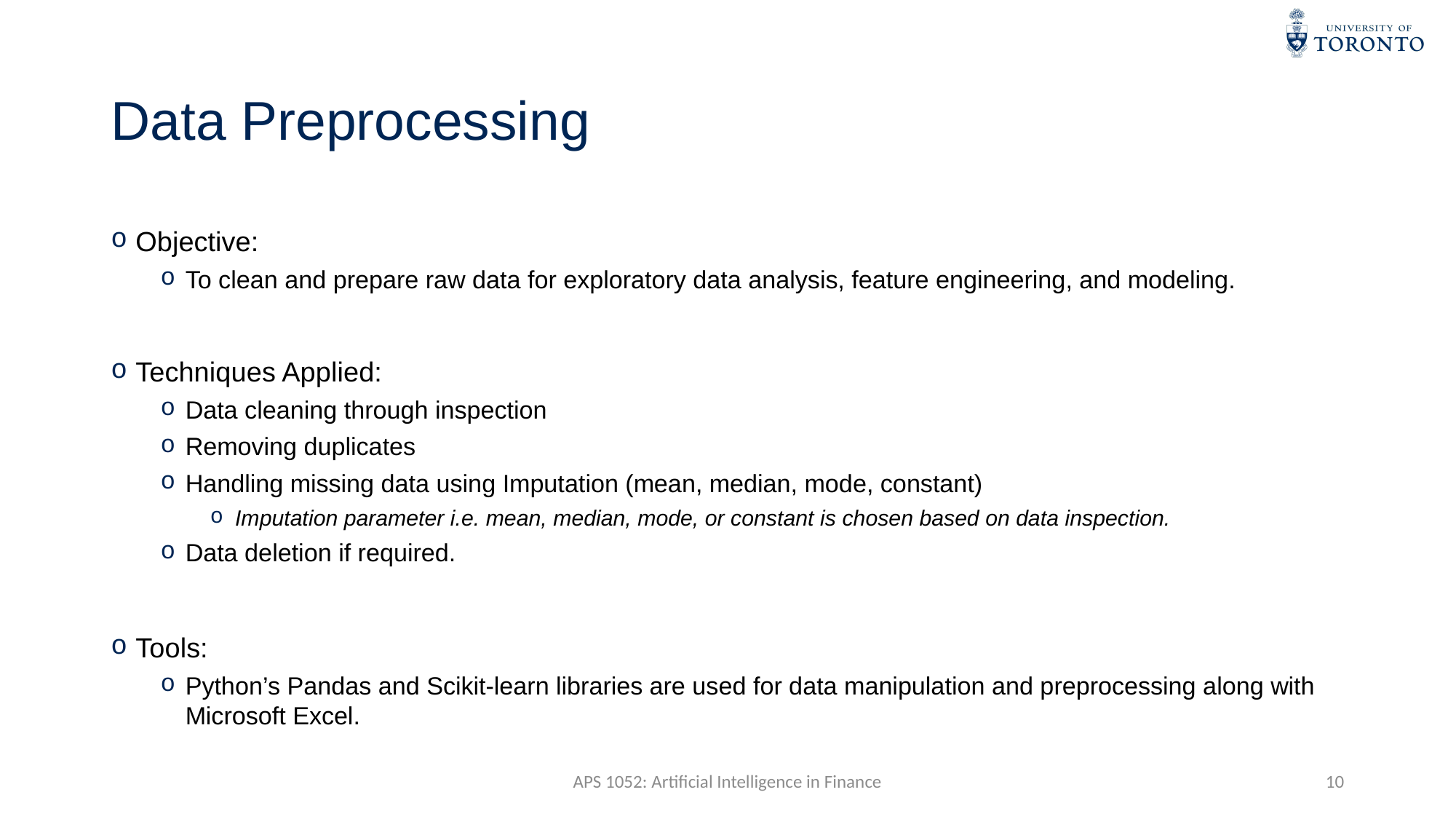

# Data Preprocessing
Objective:
To clean and prepare raw data for exploratory data analysis, feature engineering, and modeling.

Techniques Applied:
Data cleaning through inspection
Removing duplicates
Handling missing data using Imputation (mean, median, mode, constant)
Imputation parameter i.e. mean, median, mode, or constant is chosen based on data inspection.
Data deletion if required.

Tools:
Python’s Pandas and Scikit-learn libraries are used for data manipulation and preprocessing along with Microsoft Excel.
APS 1052: Artificial Intelligence in Finance
10